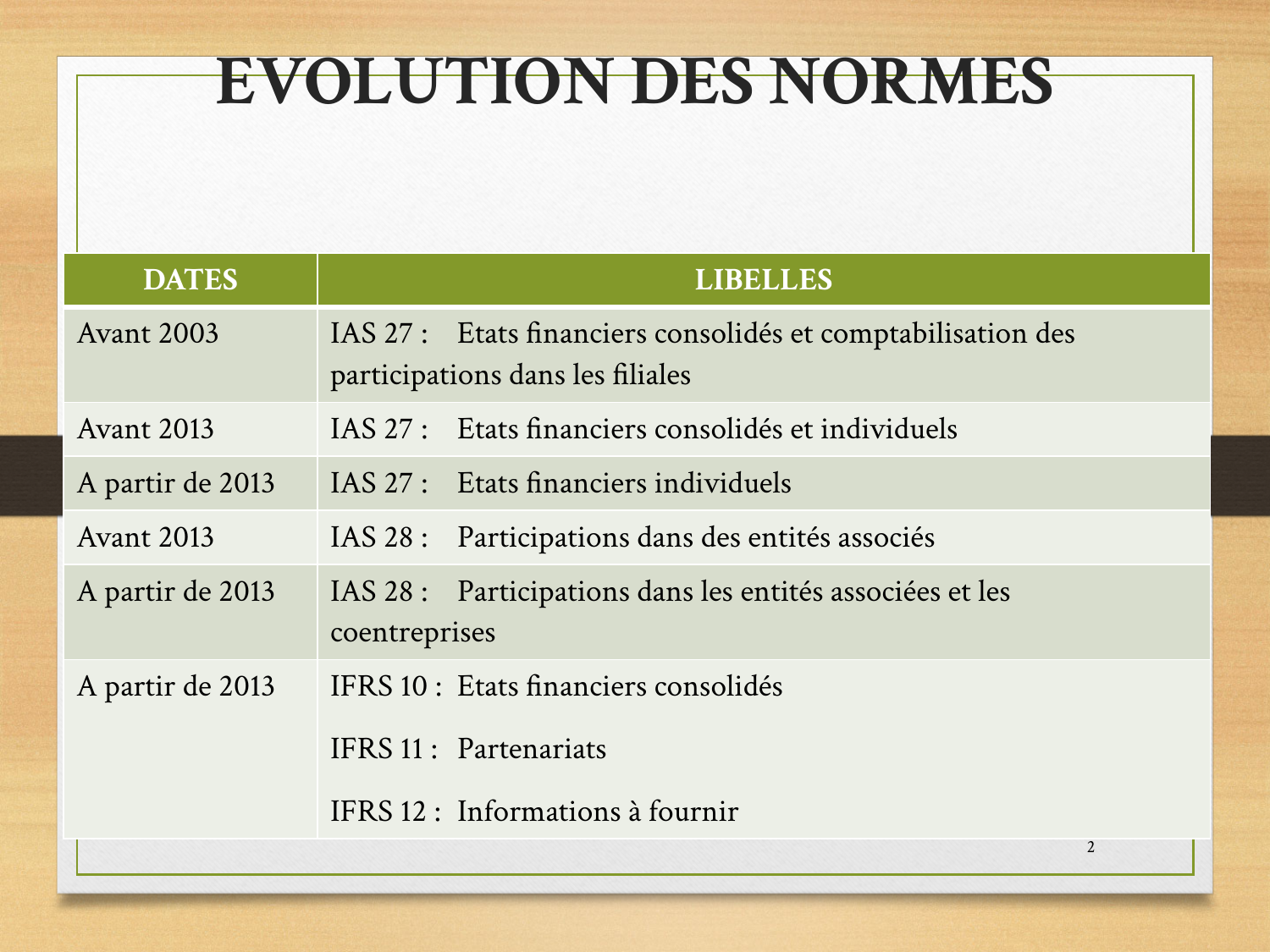

# EVOLUTION DES NORMES
| DATES | LIBELLES |
| --- | --- |
| Avant 2003 | IAS 27 : Etats financiers consolidés et comptabilisation des participations dans les filiales |
| Avant 2013 | IAS 27 : Etats financiers consolidés et individuels |
| A partir de 2013 | IAS 27 : Etats financiers individuels |
| Avant 2013 | IAS 28 : Participations dans des entités associés |
| A partir de 2013 | IAS 28 : Participations dans les entités associées et les coentreprises |
| A partir de 2013 | IFRS 10 : Etats financiers consolidés IFRS 11 : Partenariats IFRS 12 : Informations à fournir |
2